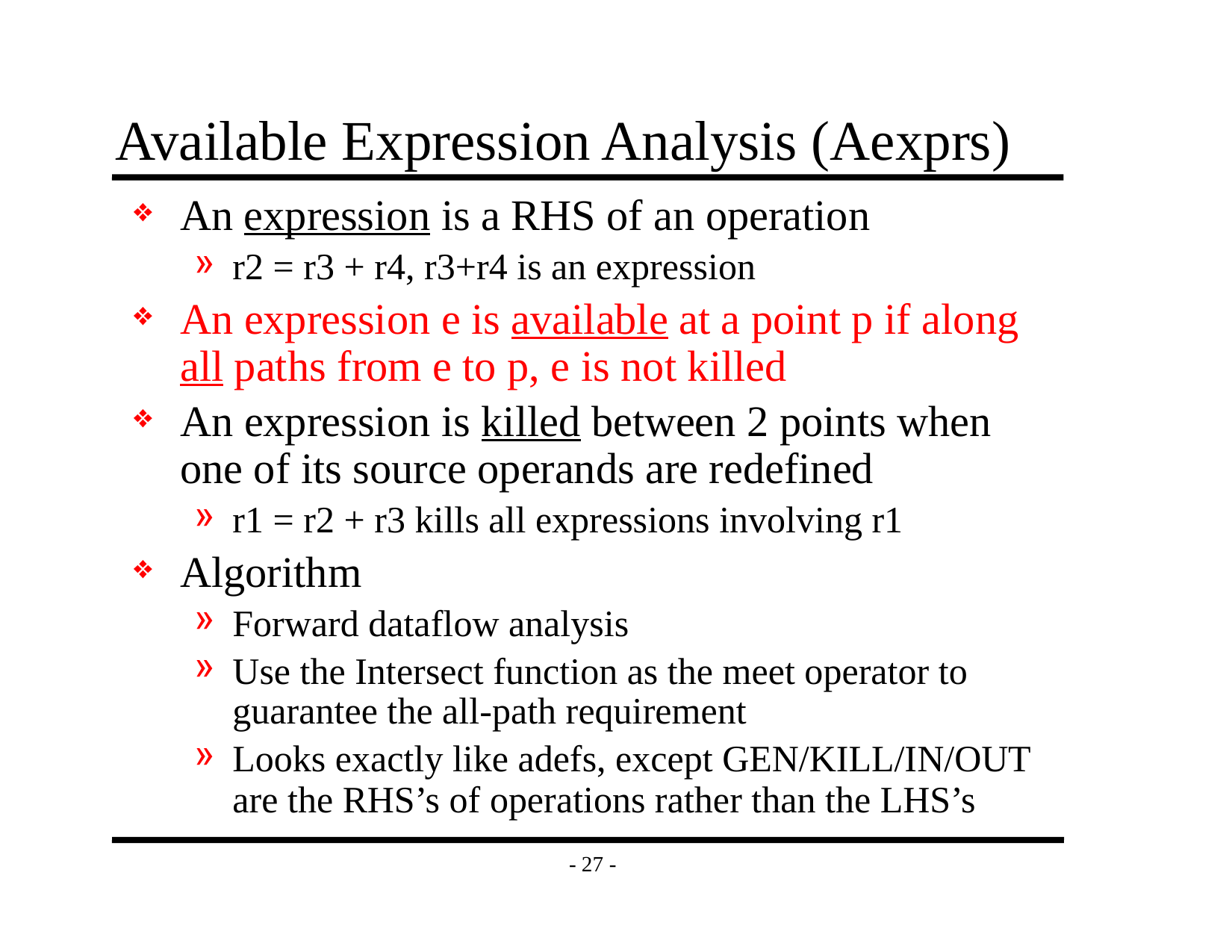

# Available Expression Analysis (Aexprs)
An expression is a RHS of an operation
r2 = r3 + r4, r3+r4 is an expression
An expression e is available at a point p if along all paths from e to p, e is not killed
An expression is killed between 2 points when one of its source operands are redefined
r1 = r2 + r3 kills all expressions involving r1
Algorithm
Forward dataflow analysis
Use the Intersect function as the meet operator to guarantee the all-path requirement
Looks exactly like adefs, except GEN/KILL/IN/OUT are the RHS’s of operations rather than the LHS’s